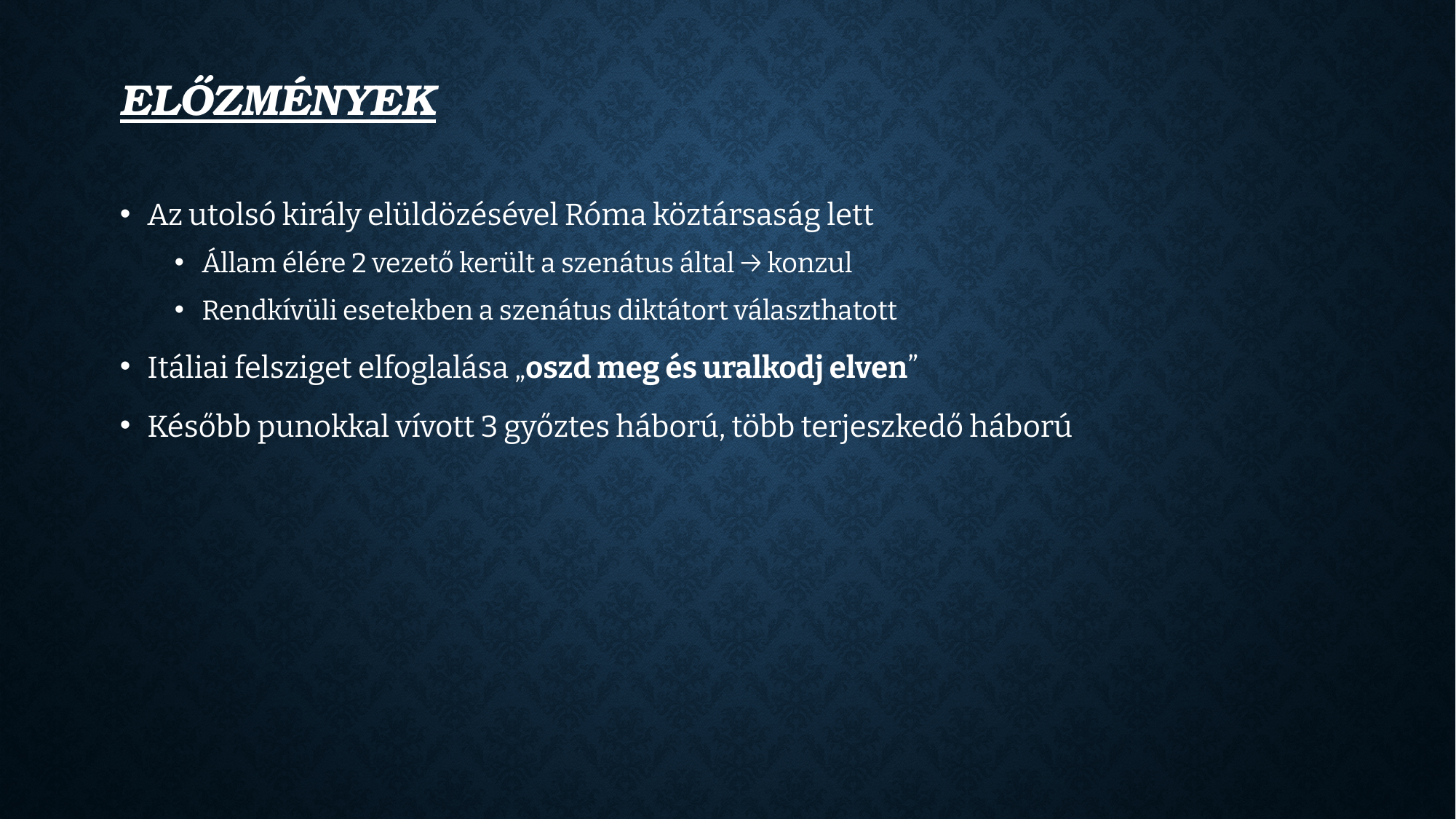

# Előzmények
Az utolsó király elüldözésével Róma köztársaság lett
Állam élére 2 vezető került a szenátus által → konzul
Rendkívüli esetekben a szenátus diktátort választhatott
Itáliai felsziget elfoglalása „oszd meg és uralkodj elven”
Később punokkal vívott 3 győztes háború, több terjeszkedő háború